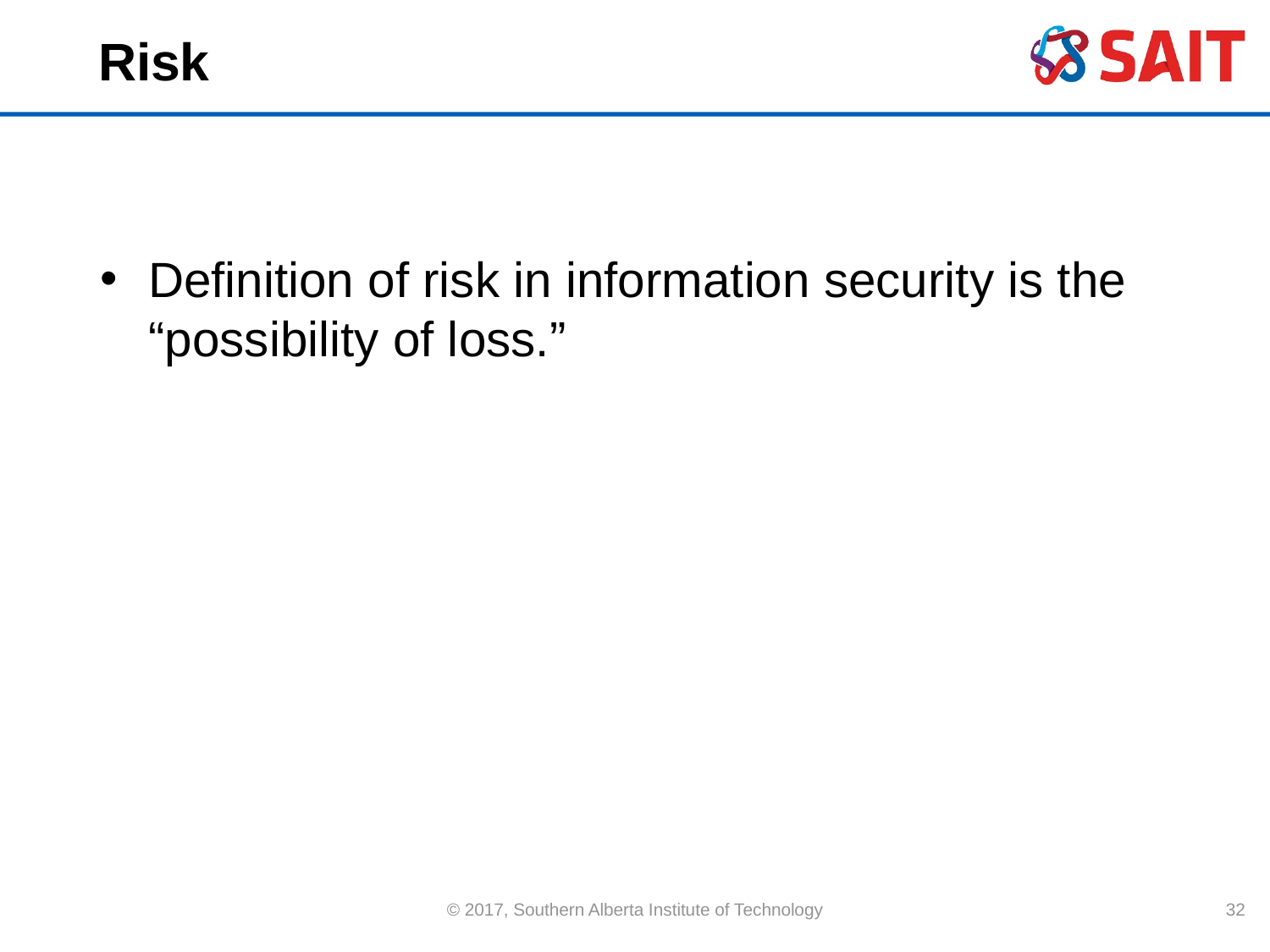

# Risk

Definition of risk in information security is the “possibility of loss.”